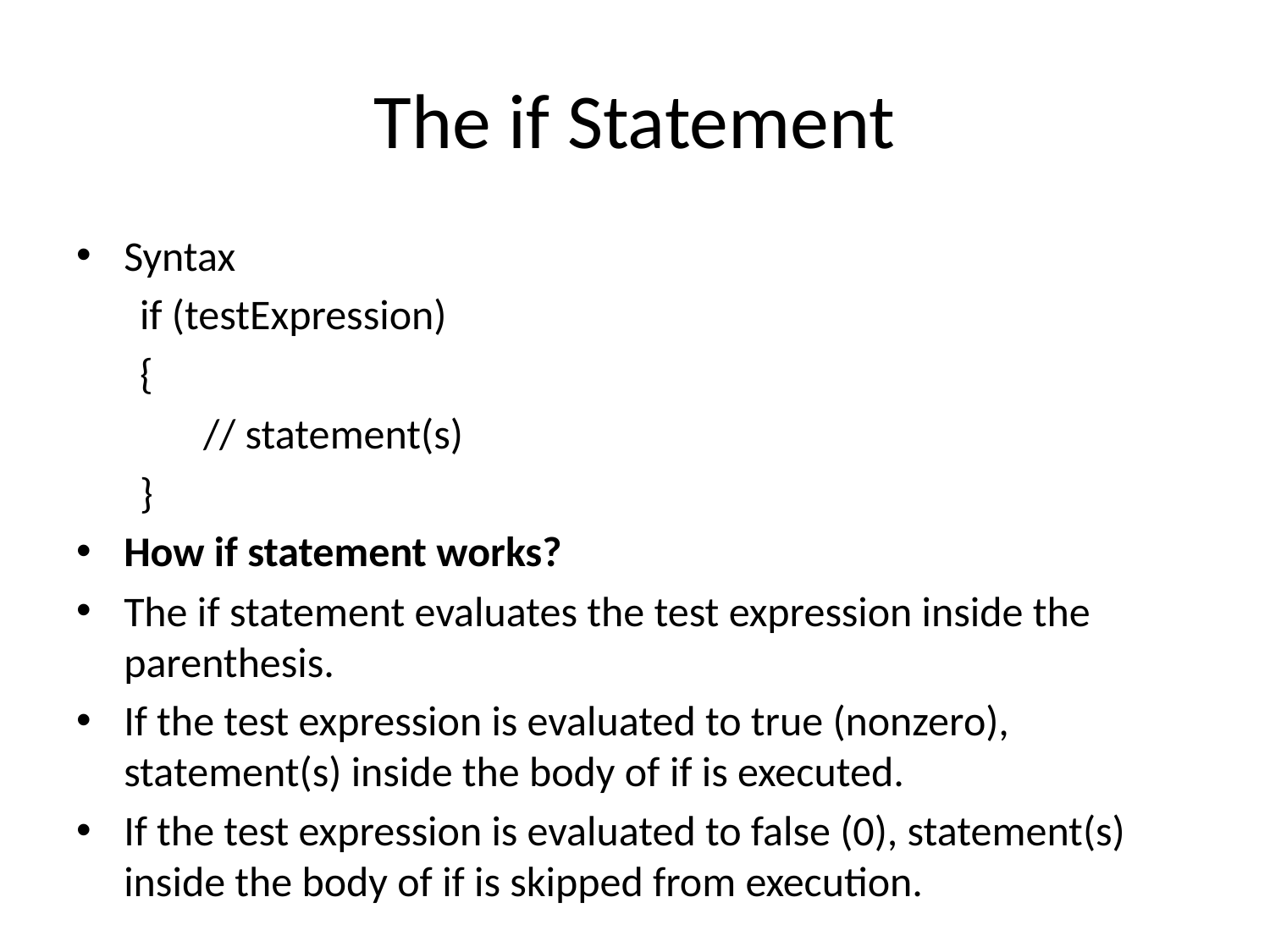

# The if Statement
Syntax
if (testExpression)
{
// statement(s)
}
How if statement works?
The if statement evaluates the test expression inside the parenthesis.
If the test expression is evaluated to true (nonzero), statement(s) inside the body of if is executed.
If the test expression is evaluated to false (0), statement(s) inside the body of if is skipped from execution.